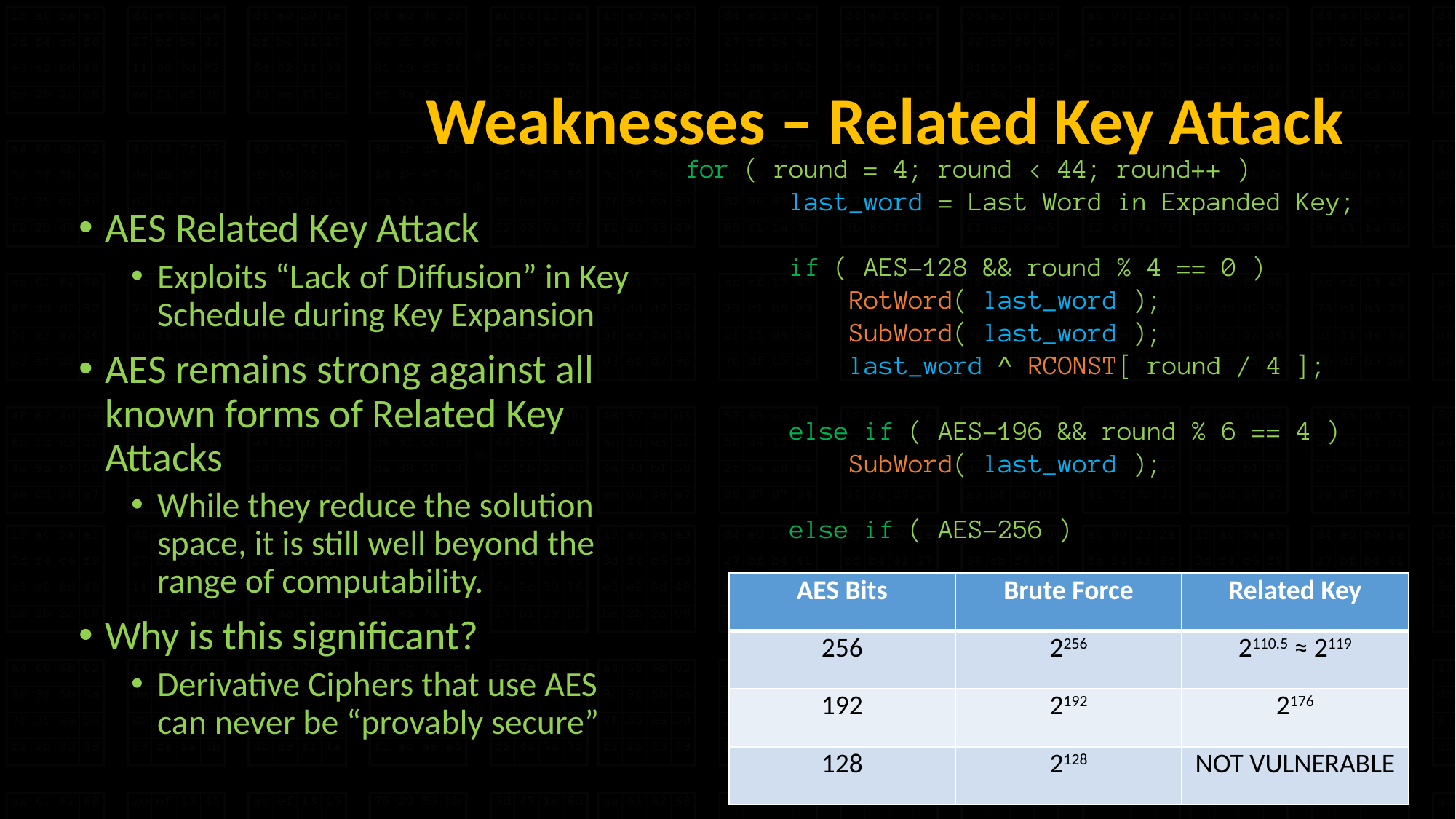

# Weaknesses – Related Key Attack
 for ( round = 4; round < 44; round++ )
        last_word = Last Word in Expanded Key;

        if ( AES-128 && round % 4 == 0 )
            RotWord( last_word );
            SubWord( last_word );
            last_word ^ RCONST[ round / 4 ];

        else if ( AES-196 && round % 6 == 4 )
            SubWord( last_word );

        else if ( AES-256 )
AES Related Key Attack
Exploits “Lack of Diffusion” in Key Schedule during Key Expansion
AES remains strong against all known forms of Related Key Attacks
While they reduce the solution space, it is still well beyond the range of computability.
Why is this significant?
Derivative Ciphers that use AES can never be “provably secure”
| AES Bits | Brute Force | Related Key |
| --- | --- | --- |
| 256 | 2256 | 2110.5 ≈ 2119 |
| 192 | 2192 | 2176 |
| 128 | 2128 | NOT VULNERABLE |